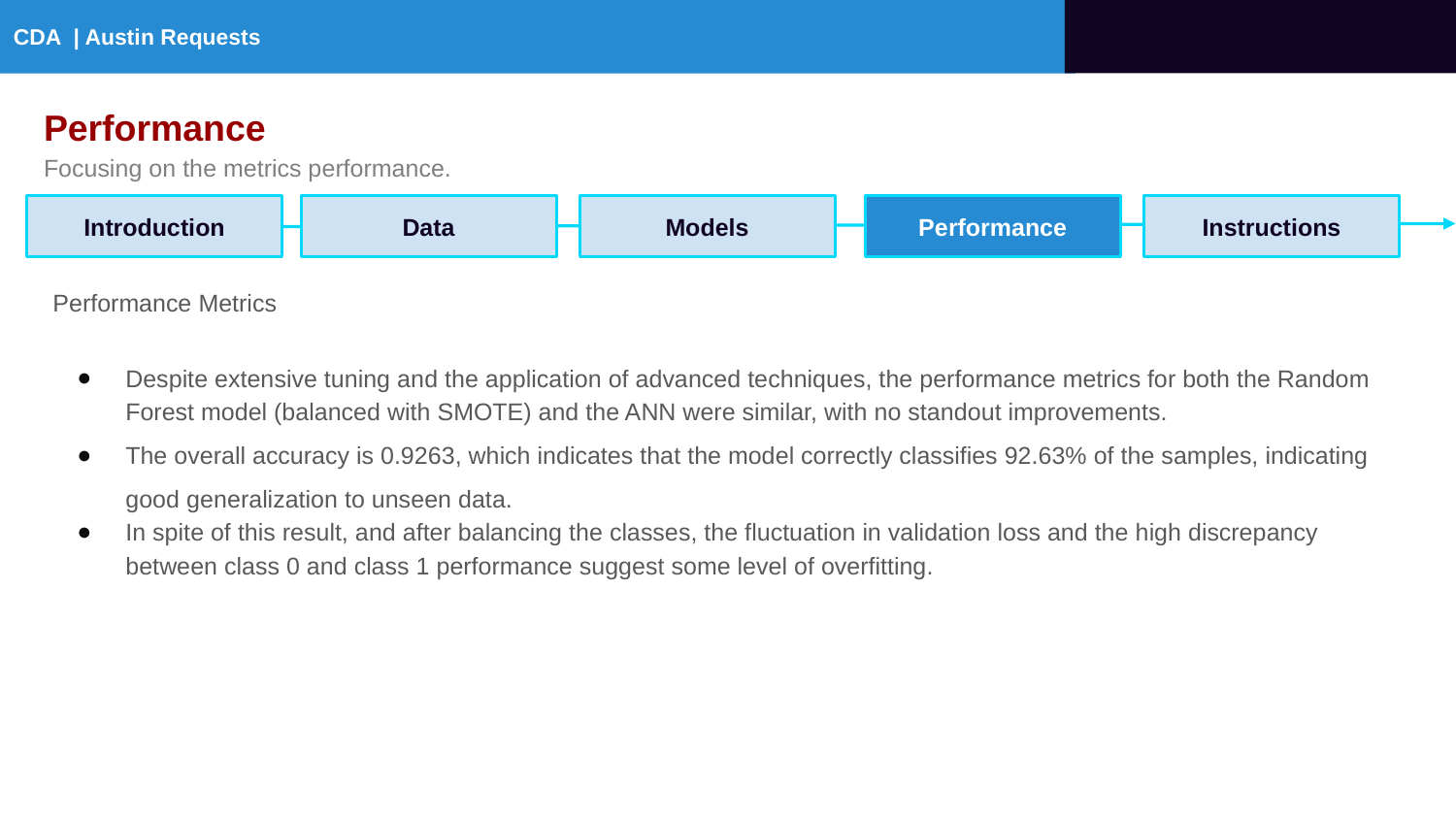

CDA  | Austin Requests
Performance
Focusing on the metrics performance.
Introduction
Data
Models
Performance
Instructions
Performance Metrics
Despite extensive tuning and the application of advanced techniques, the performance metrics for both the Random Forest model (balanced with SMOTE) and the ANN were similar, with no standout improvements.
The overall accuracy is 0.9263, which indicates that the model correctly classifies 92.63% of the samples, indicating good generalization to unseen data.
In spite of this result, and after balancing the classes, the fluctuation in validation loss and the high discrepancy between class 0 and class 1 performance suggest some level of overfitting.